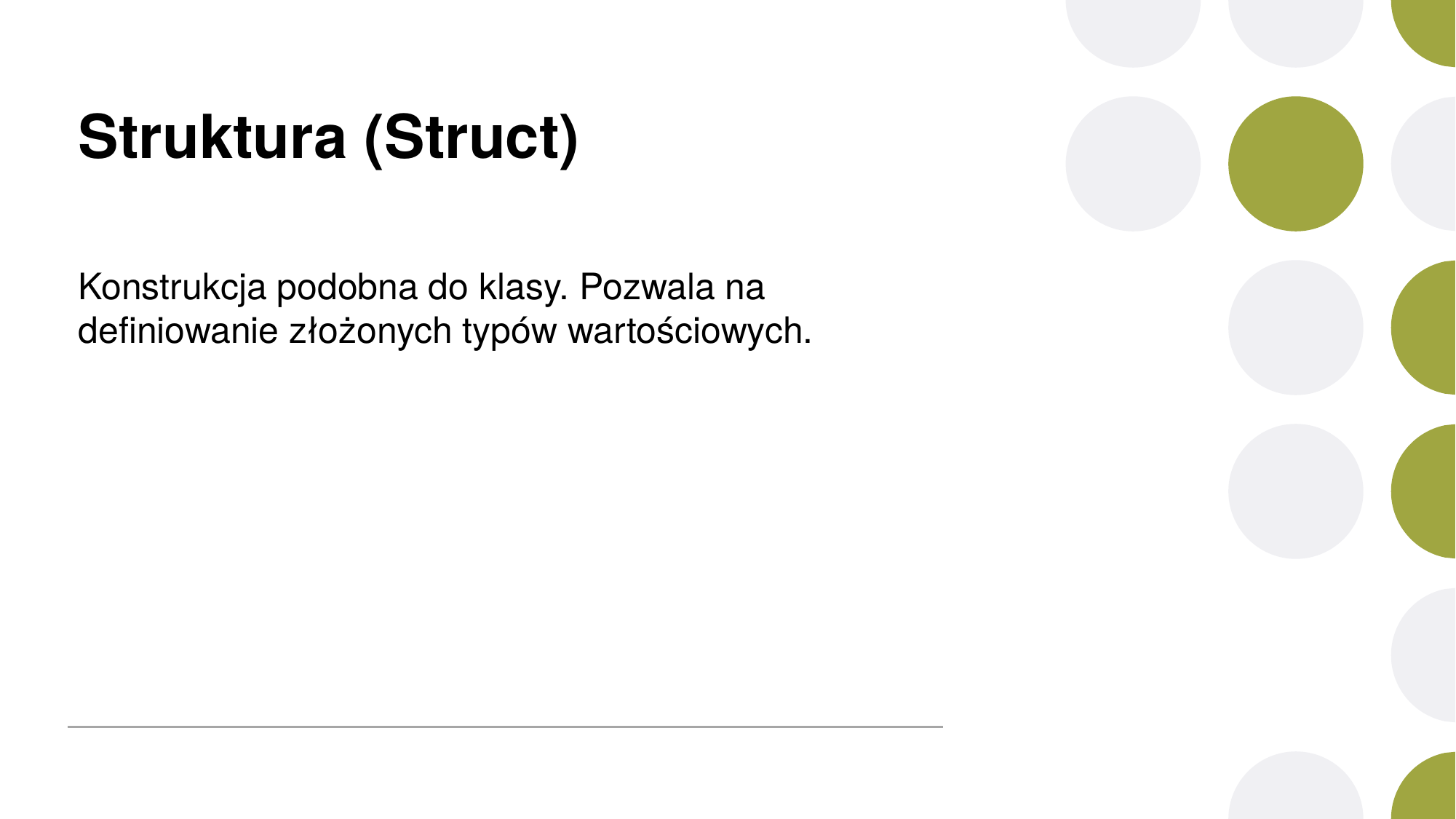

# Struktura (Struct)
Konstrukcja podobna do klasy. Pozwala na definiowanie złożonych typów wartościowych.